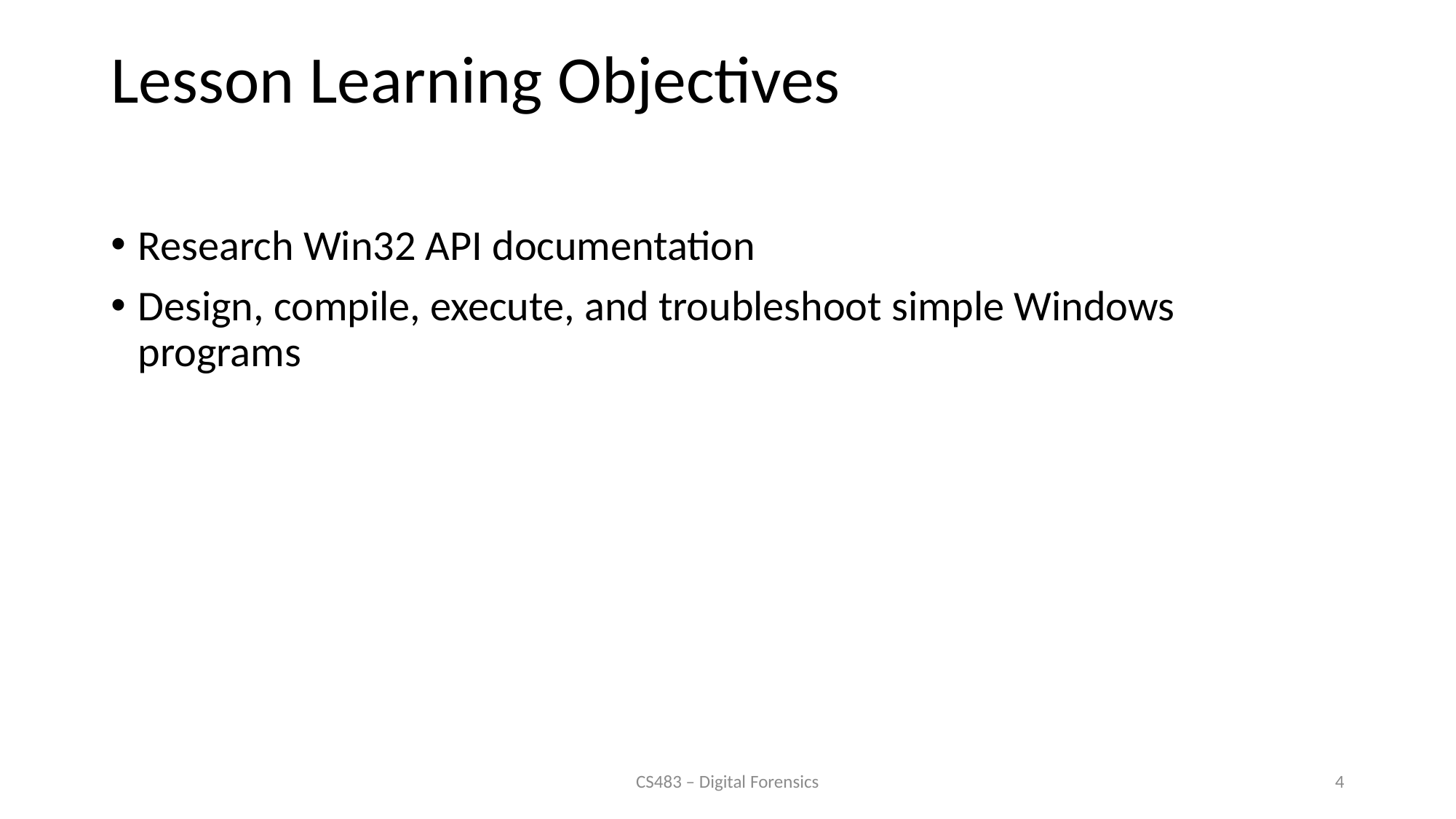

# Lesson Learning Objectives
Research Win32 API documentation
Design, compile, execute, and troubleshoot simple Windows programs

CS483 – Digital Forensics
4